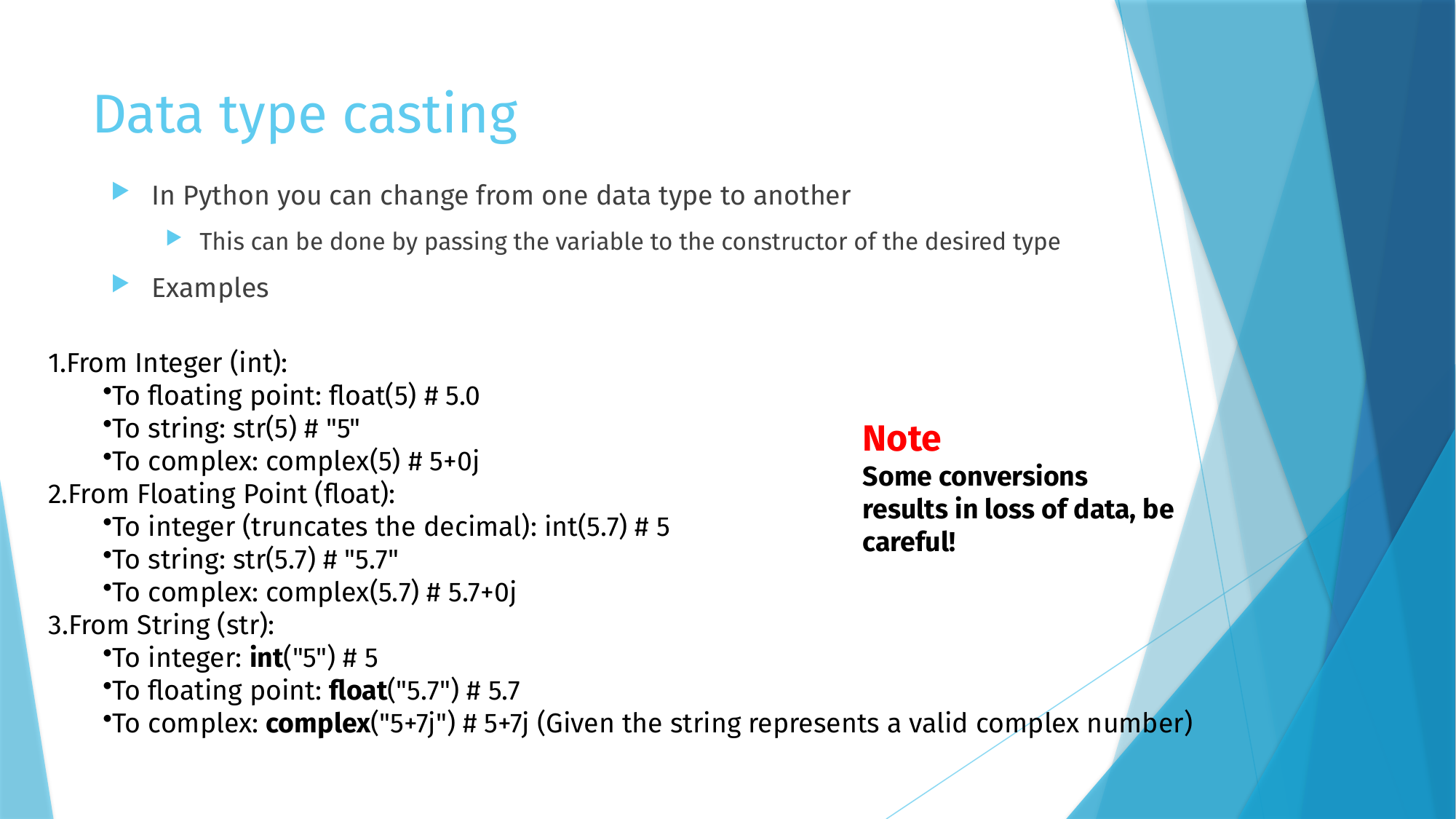

# Data type casting
In Python you can change from one data type to another
This can be done by passing the variable to the constructor of the desired type
Examples

From Integer (int):
To floating point: float(5) # 5.0
To string: str(5) # "5"
To complex: complex(5) # 5+0j
From Floating Point (float):
To integer (truncates the decimal): int(5.7) # 5
To string: str(5.7) # "5.7"
To complex: complex(5.7) # 5.7+0j
From String (str):
To integer: int("5") # 5
To floating point: float("5.7") # 5.7
To complex: complex("5+7j") # 5+7j (Given the string represents a valid complex number)

Note
Some conversions results in loss of data, be careful!